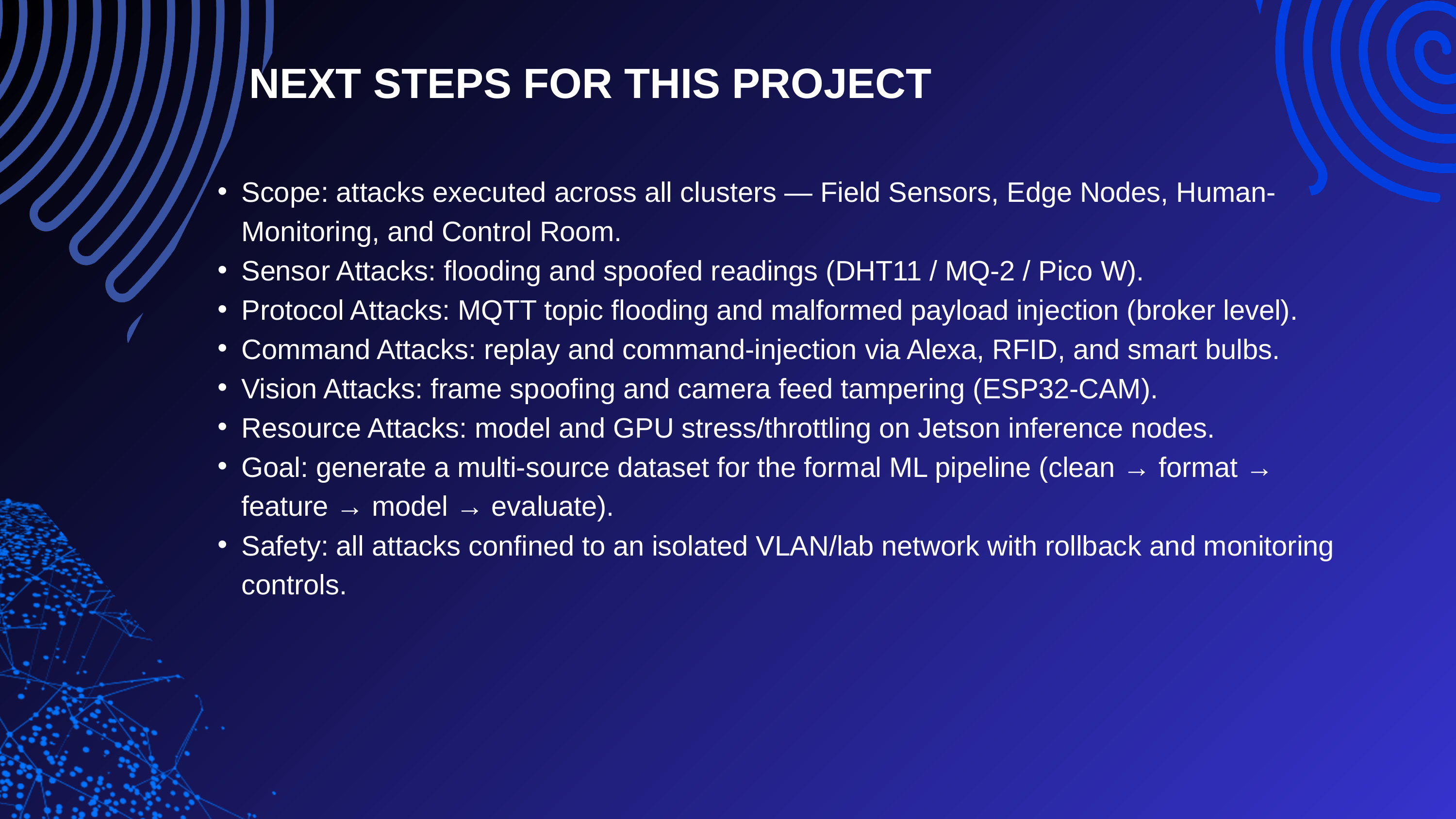

NEXT STEPS FOR THIS PROJECT
Scope: attacks executed across all clusters — Field Sensors, Edge Nodes, Human-Monitoring, and Control Room.
Sensor Attacks: flooding and spoofed readings (DHT11 / MQ-2 / Pico W).
Protocol Attacks: MQTT topic flooding and malformed payload injection (broker level).
Command Attacks: replay and command-injection via Alexa, RFID, and smart bulbs.
Vision Attacks: frame spoofing and camera feed tampering (ESP32-CAM).
Resource Attacks: model and GPU stress/throttling on Jetson inference nodes.
Goal: generate a multi-source dataset for the formal ML pipeline (clean → format → feature → model → evaluate).
Safety: all attacks confined to an isolated VLAN/lab network with rollback and monitoring controls.